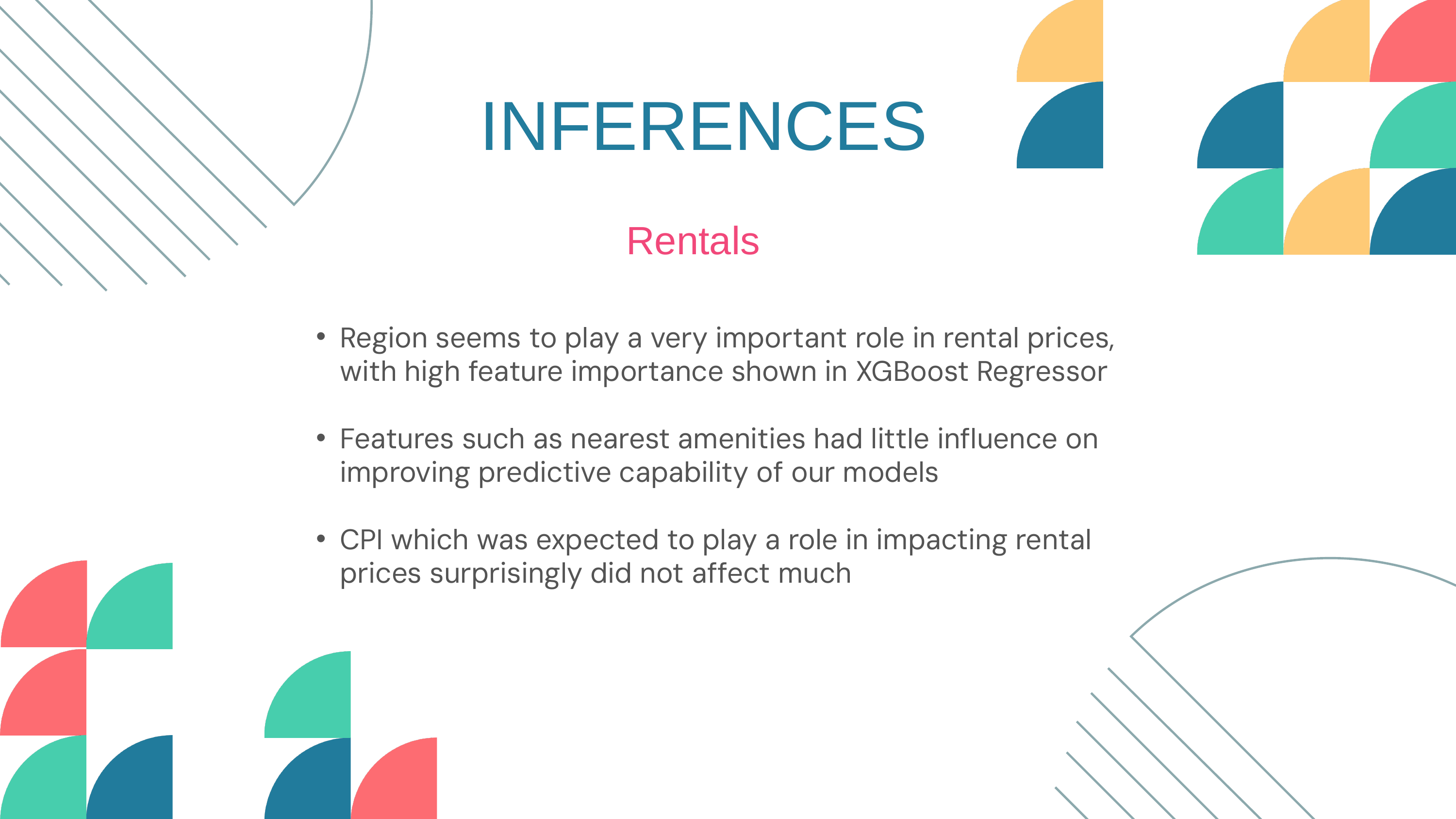

INFERENCES

Rentals
Region seems to play a very important role in rental prices, with high feature importance shown in XGBoost Regressor

Features such as nearest amenities had little influence on improving predictive capability of our models

CPI which was expected to play a role in impacting rental prices surprisingly did not affect much